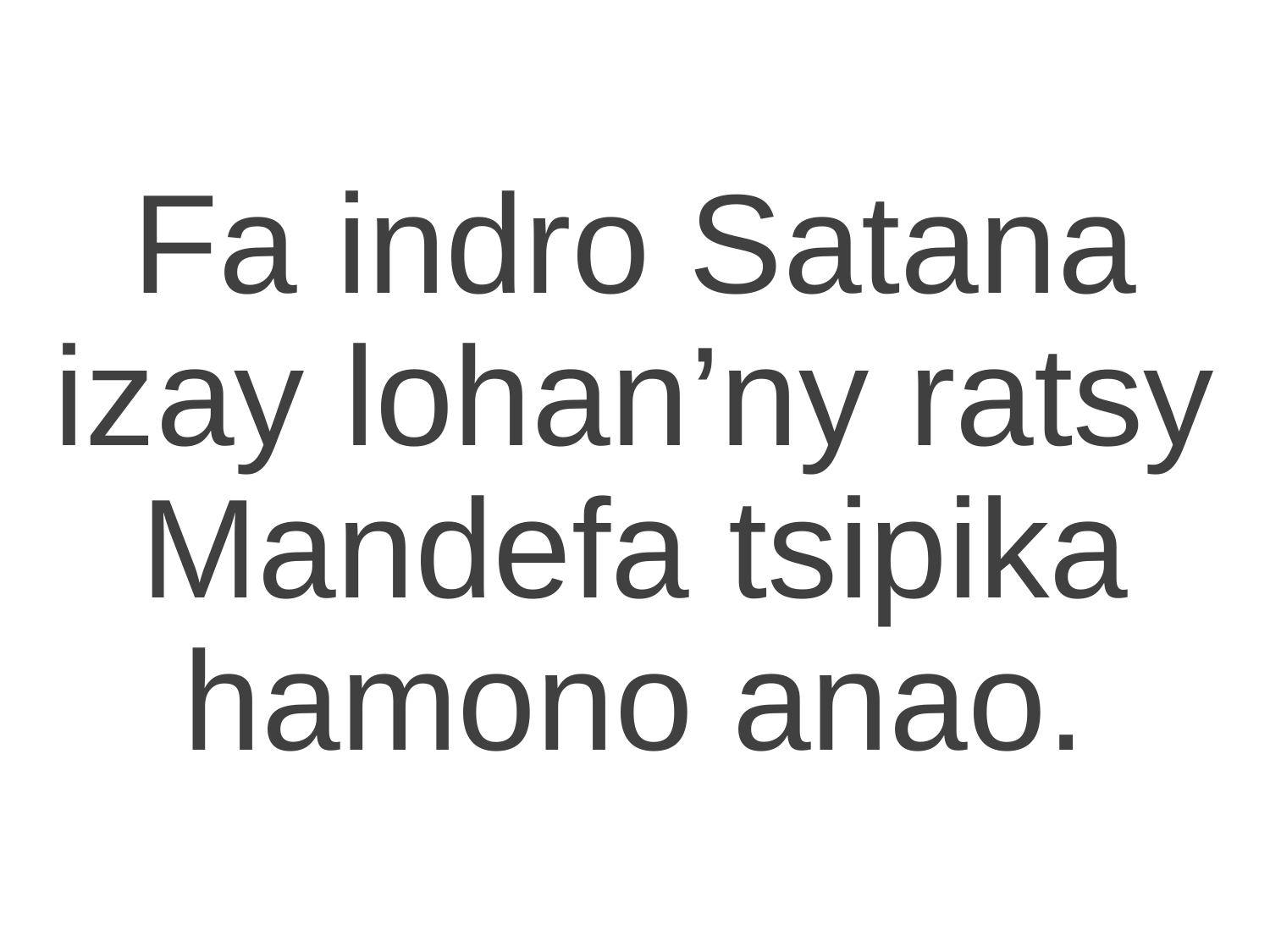

Fa indro Satana
izay lohan’ny ratsy
Mandefa tsipika hamono anao.